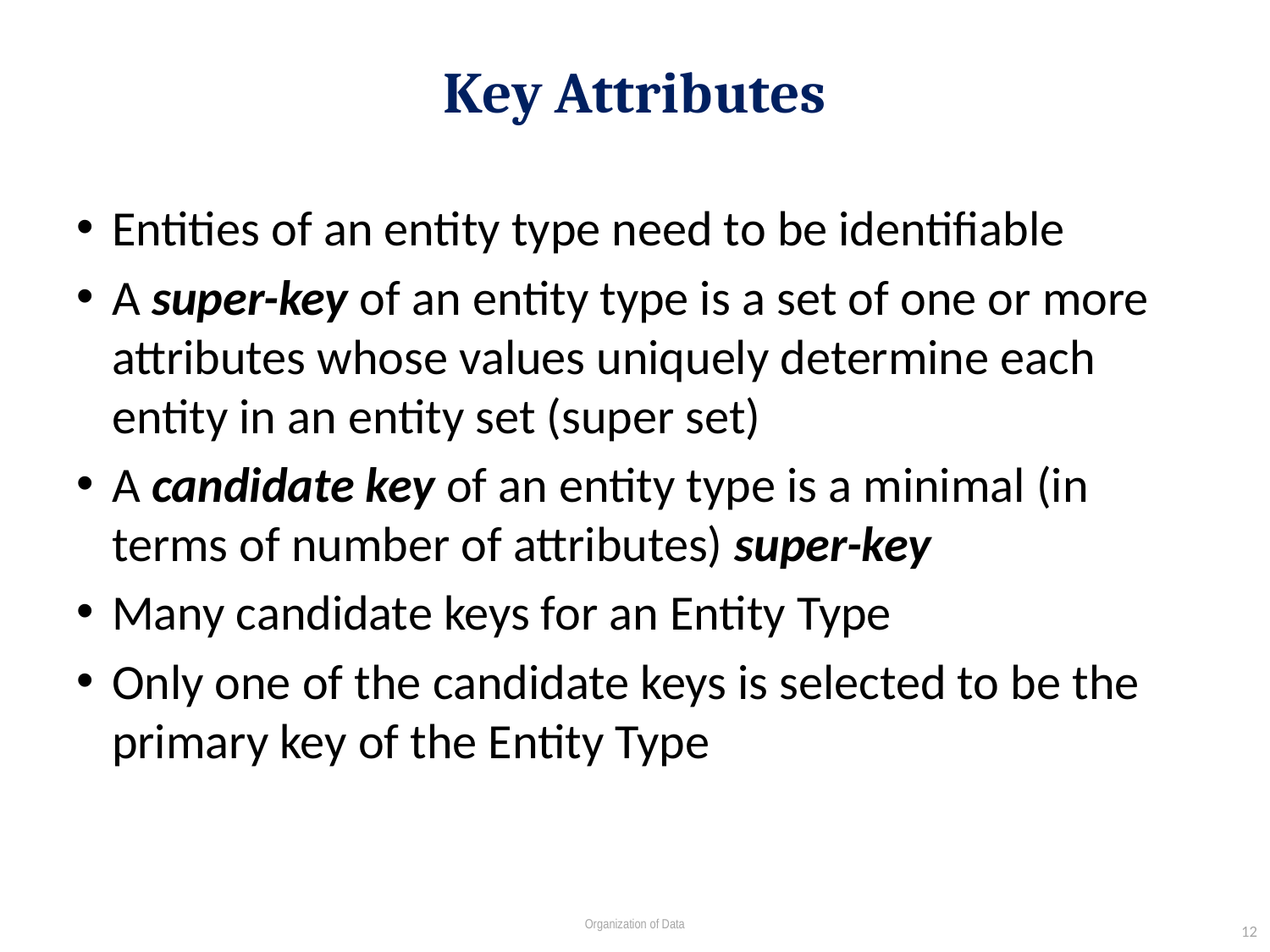

# Key Attributes
Entities of an entity type need to be identifiable
A super-key of an entity type is a set of one or more attributes whose values uniquely determine each entity in an entity set (super set)
A candidate key of an entity type is a minimal (in terms of number of attributes) super-key
Many candidate keys for an Entity Type
Only one of the candidate keys is selected to be the primary key of the Entity Type
12
Organization of Data